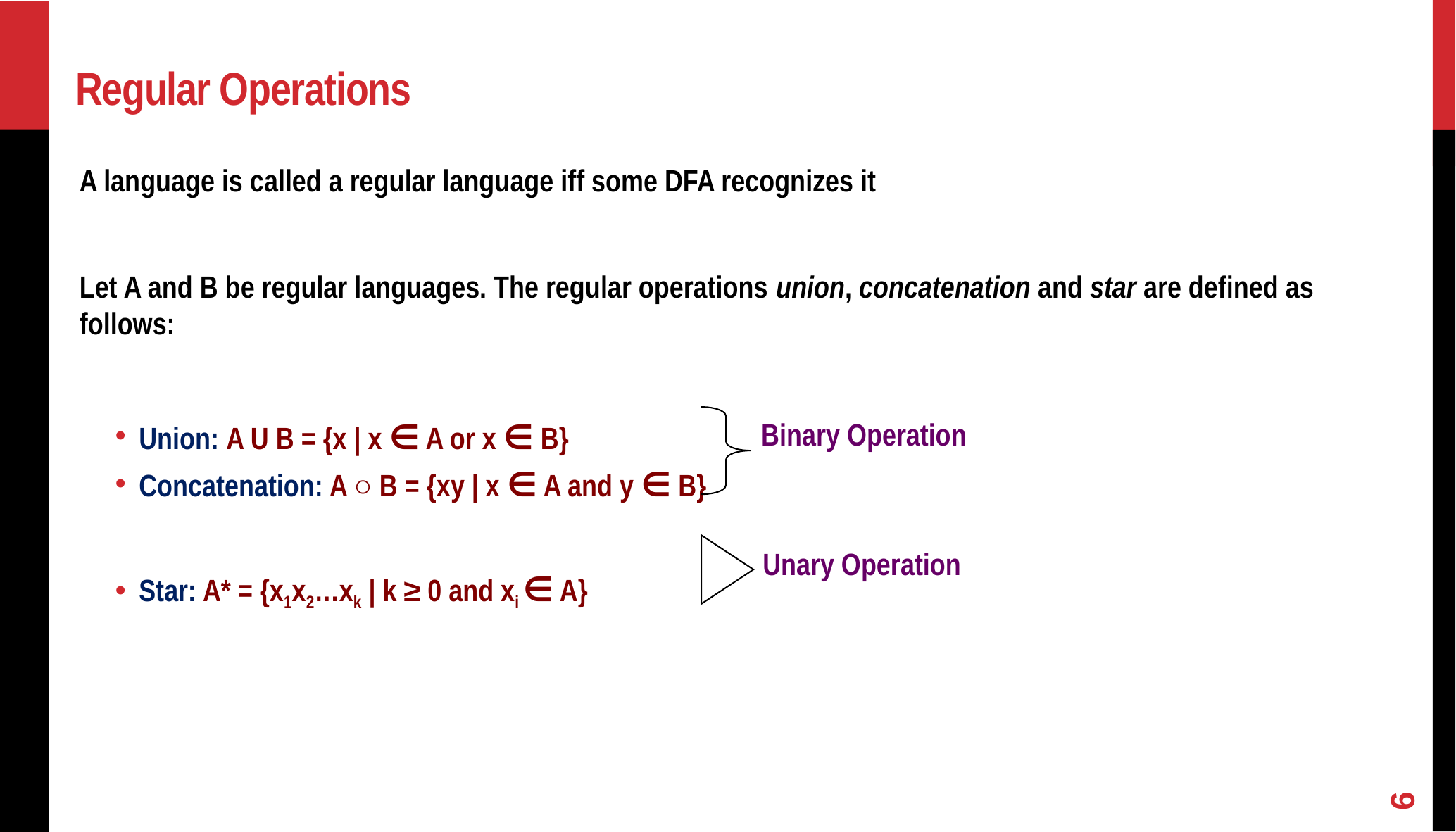

# Regular Operations

A language is called a regular language iff some DFA recognizes it

Let A and B be regular languages. The regular operations union, concatenation and star are defined as follows:

Union: A U B = {x | x ∈ A or x ∈ B}
Concatenation: A ○ B = {xy | x ∈ A and y ∈ B}

Star: A* = {x1x2…xk | k ≥ 0 and xi ∈ A}

Binary Operation

Unary Operation
6